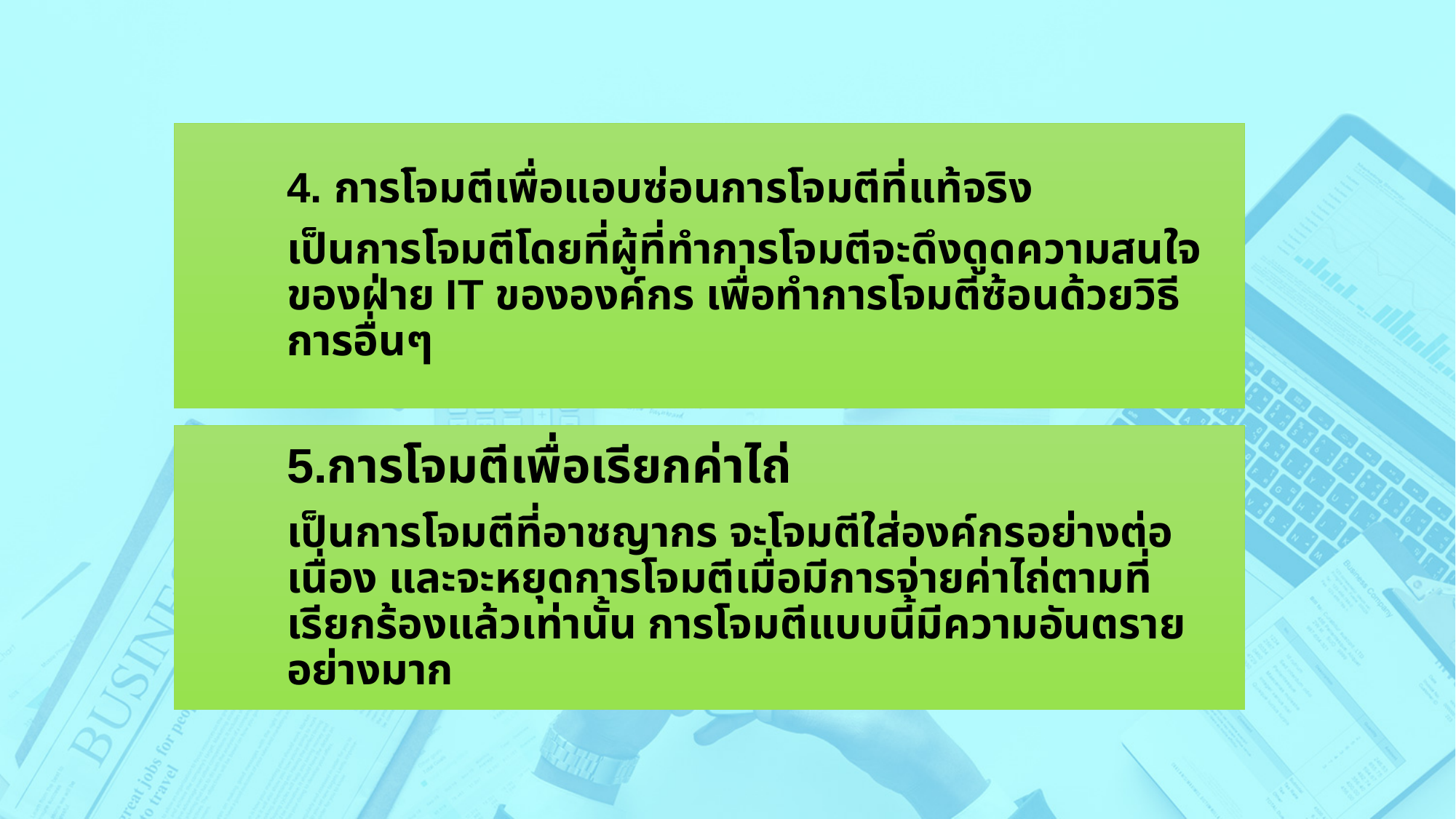

4. การโจมตีเพื่อแอบซ่อนการโจมตีที่แท้จริง
เป็นการโจมตีโดยที่ผู้ที่ทำการโจมตีจะดึงดูดความสนใจของฝ่าย IT ขององค์กร เพื่อทำการโจมตีซ้อนด้วยวิธีการอื่นๆ
5.การโจมตีเพื่อเรียกค่าไถ่
เป็นการโจมตีที่อาชญากร จะโจมตีใส่องค์กรอย่างต่อเนื่อง และจะหยุดการโจมตีเมื่อมีการจ่ายค่าไถ่ตามที่เรียกร้องแล้วเท่านั้น การโจมตีแบบนี้มีความอันตรายอย่างมาก